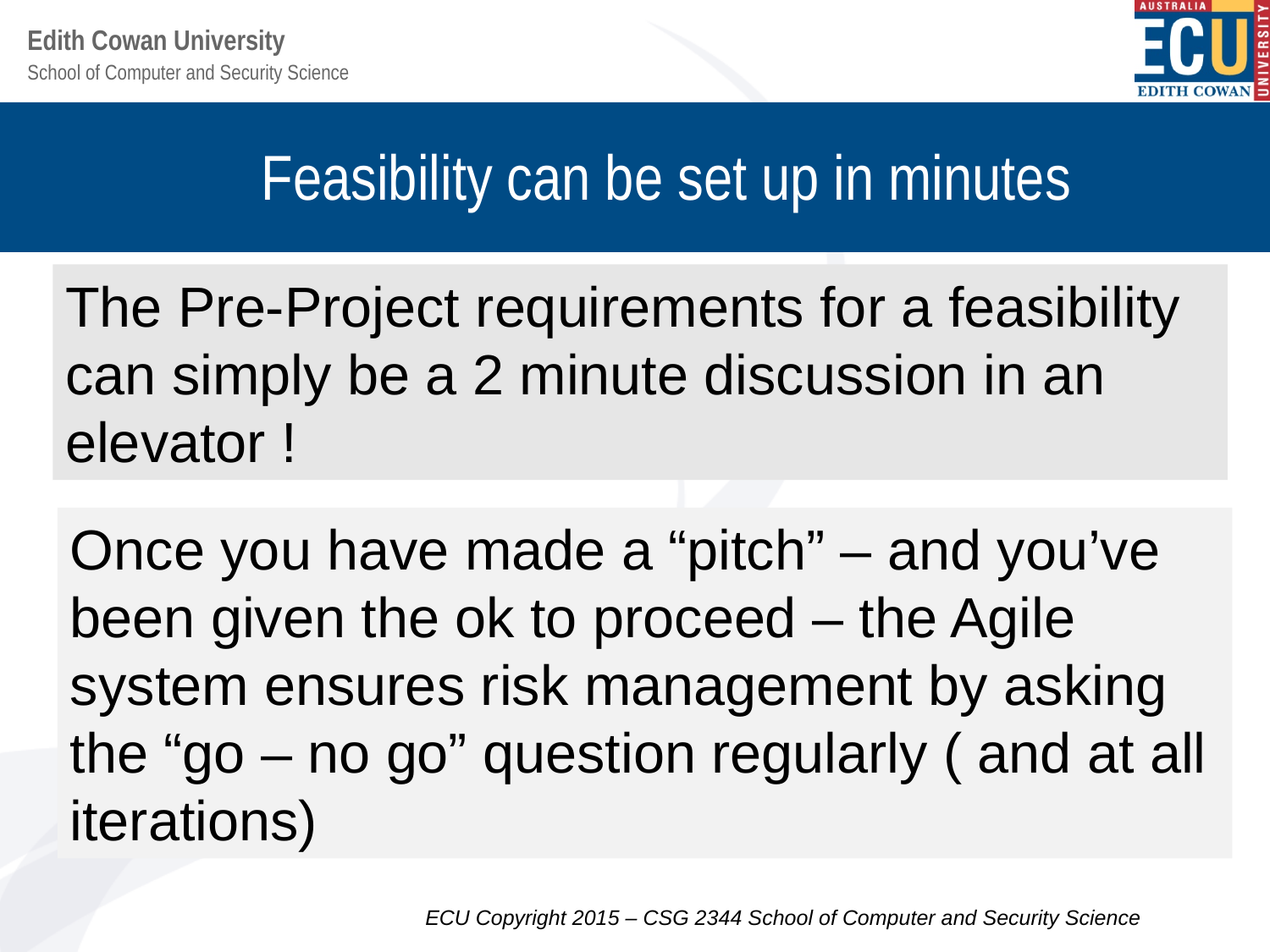

# Feasibility can be set up in minutes
The Pre-Project requirements for a feasibility can simply be a 2 minute discussion in an elevator !
Once you have made a “pitch” – and you’ve been given the ok to proceed – the Agile system ensures risk management by asking the “go – no go” question regularly ( and at all iterations)
ECU Copyright 2015 – CSG 2344 School of Computer and Security Science